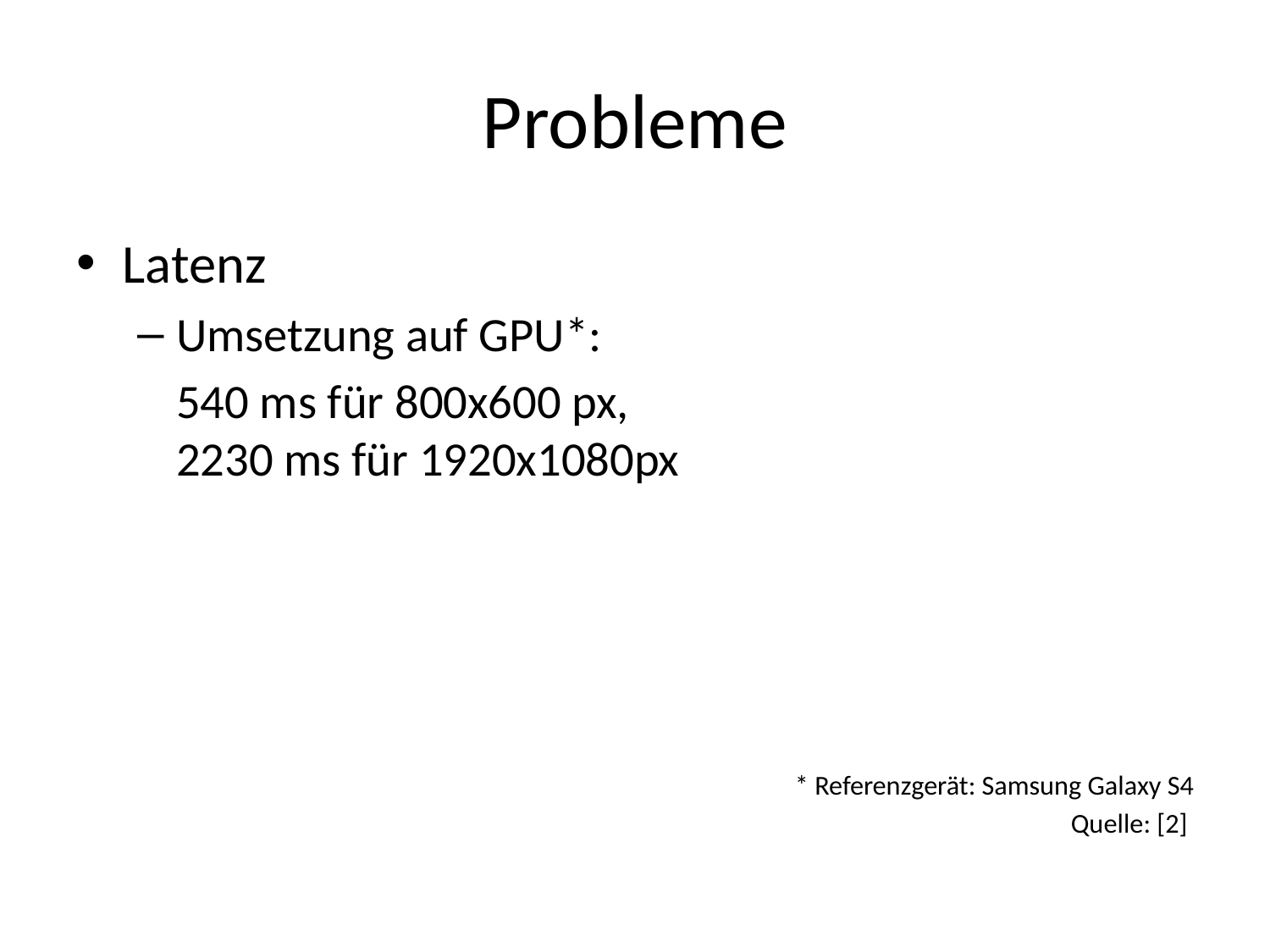

# Probleme
Latenz
Umsetzung auf GPU*:
		540 ms für 800x600 px,
	2230 ms für 1920x1080px

* Referenzgerät: Samsung Galaxy S4
Quelle: [2]